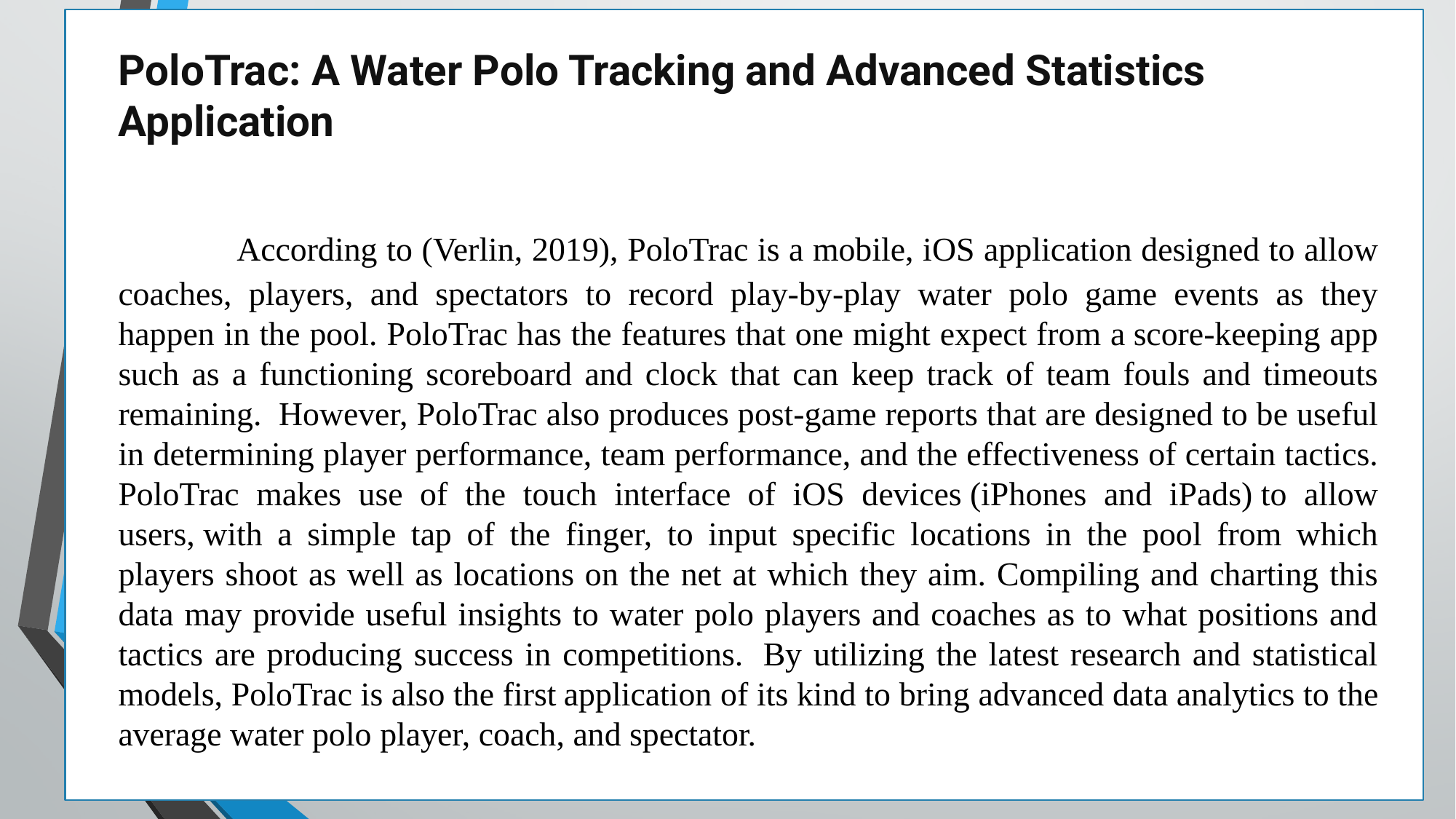

PoloTrac: A Water Polo Tracking and Advanced Statistics Application

	 According to (Verlin, 2019), PoloTrac is a mobile, iOS application designed to allow coaches, players, and spectators to record play-by-play water polo game events as they happen in the pool. PoloTrac has the features that one might expect from a score-keeping app such as a functioning scoreboard and clock that can keep track of team fouls and timeouts remaining.  However, PoloTrac also produces post-game reports that are designed to be useful in determining player performance, team performance, and the effectiveness of certain tactics. PoloTrac makes use of the touch interface of iOS devices (iPhones and iPads) to allow users, with a simple tap of the finger, to input specific locations in the pool from which players shoot as well as locations on the net at which they aim. Compiling and charting this data may provide useful insights to water polo players and coaches as to what positions and tactics are producing success in competitions.  By utilizing the latest research and statistical models, PoloTrac is also the first application of its kind to bring advanced data analytics to the average water polo player, coach, and spectator.